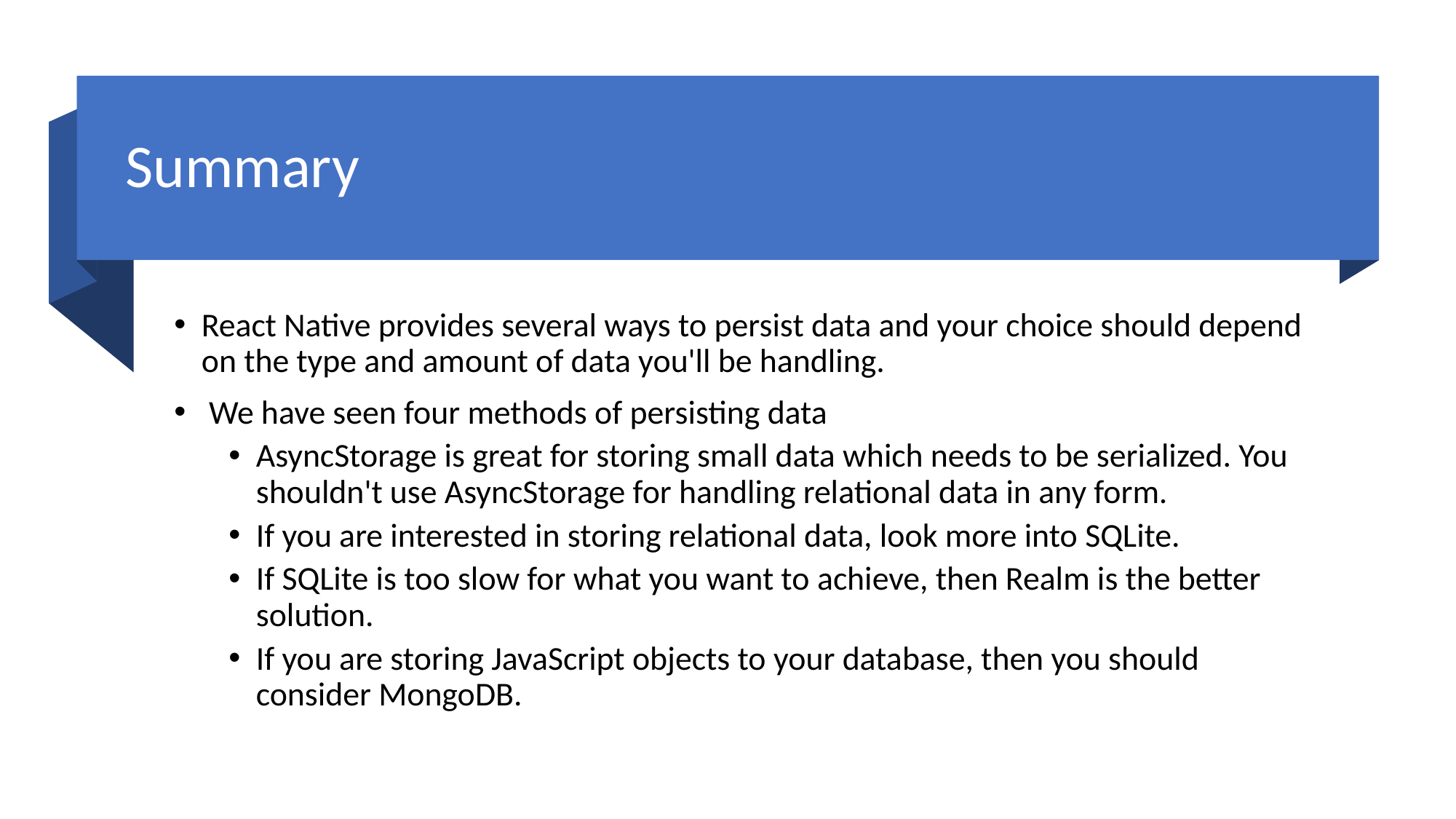

# Summary

React Native provides several ways to persist data and your choice should depend on the type and amount of data you'll be handling.
 We have seen four methods of persisting data
AsyncStorage is great for storing small data which needs to be serialized. You shouldn't use AsyncStorage for handling relational data in any form.
If you are interested in storing relational data, look more into SQLite.
If SQLite is too slow for what you want to achieve, then Realm is the better solution.
If you are storing JavaScript objects to your database, then you should consider MongoDB.